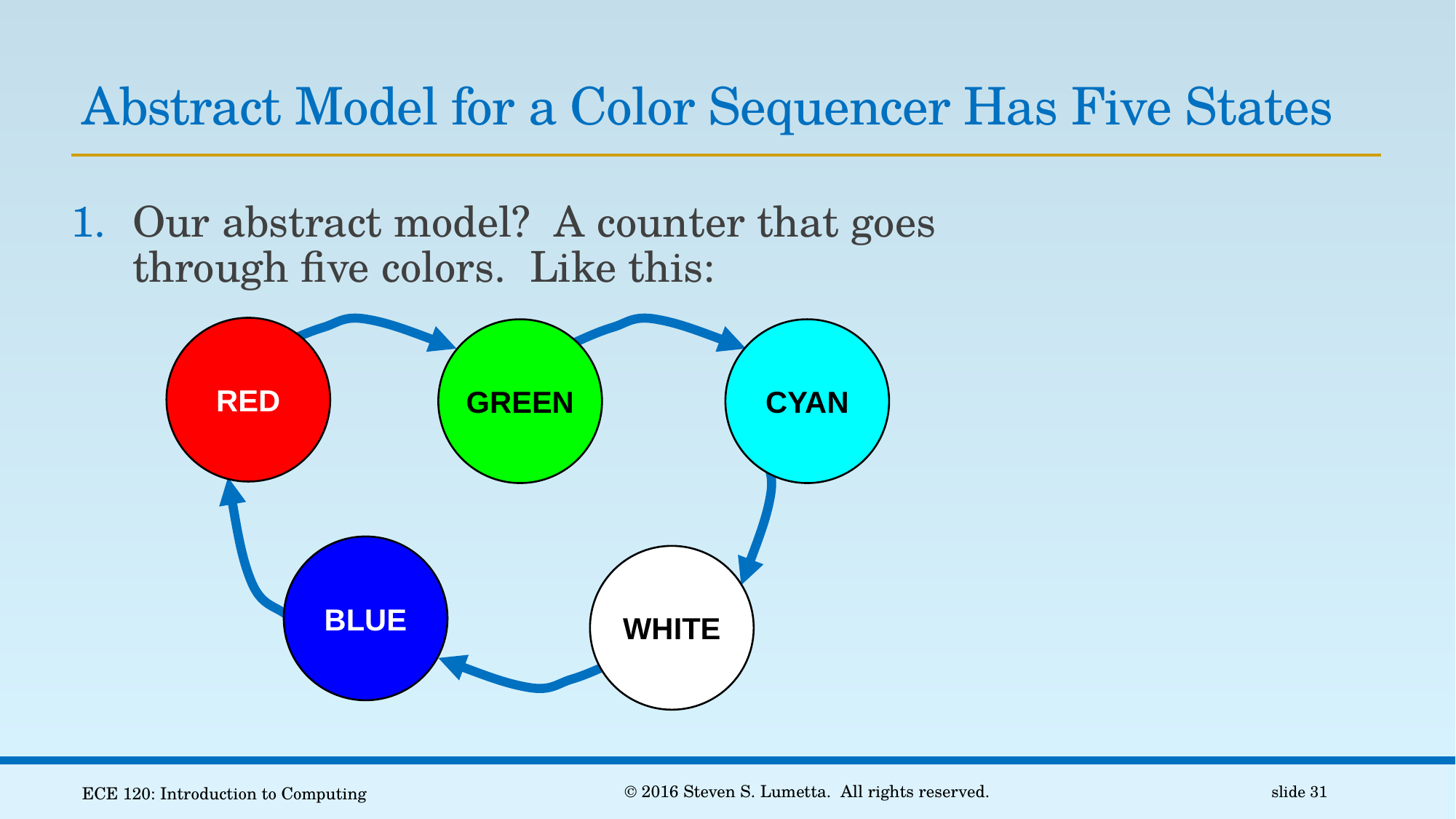

# Abstract Model for a Color Sequencer Has Five States
Our abstract model?  A counter that goes through five colors.  Like this:

RED

GREEN

CYAN

WHITE
BLUE

ECE 120: Introduction to Computing
© 2016 Steven S. Lumetta.  All rights reserved.
slide 31